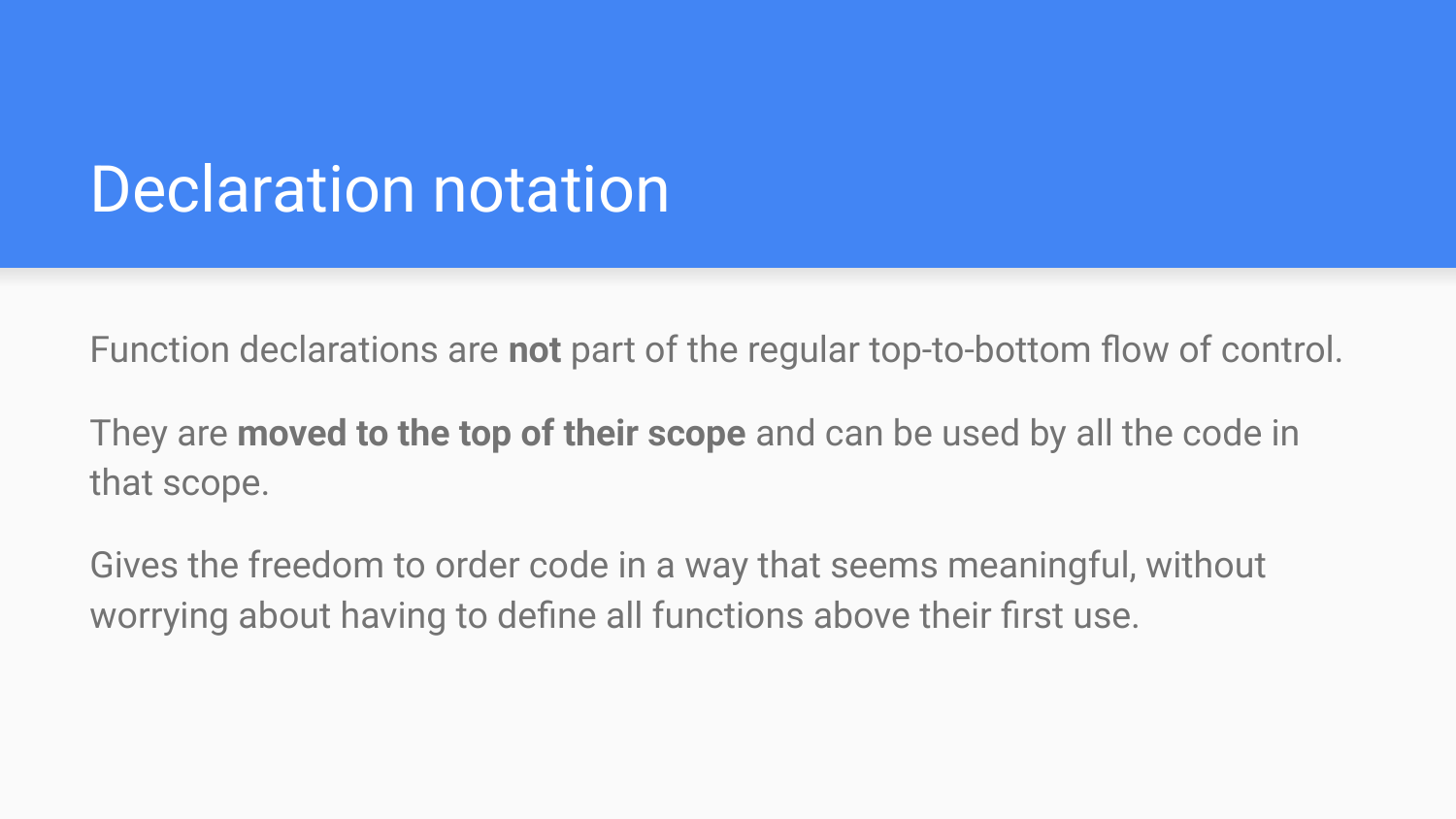

# Declaration notation
Function declarations are not part of the regular top-to-bottom flow of control.
They are moved to the top of their scope and can be used by all the code in that scope.
Gives the freedom to order code in a way that seems meaningful, without worrying about having to define all functions above their first use.